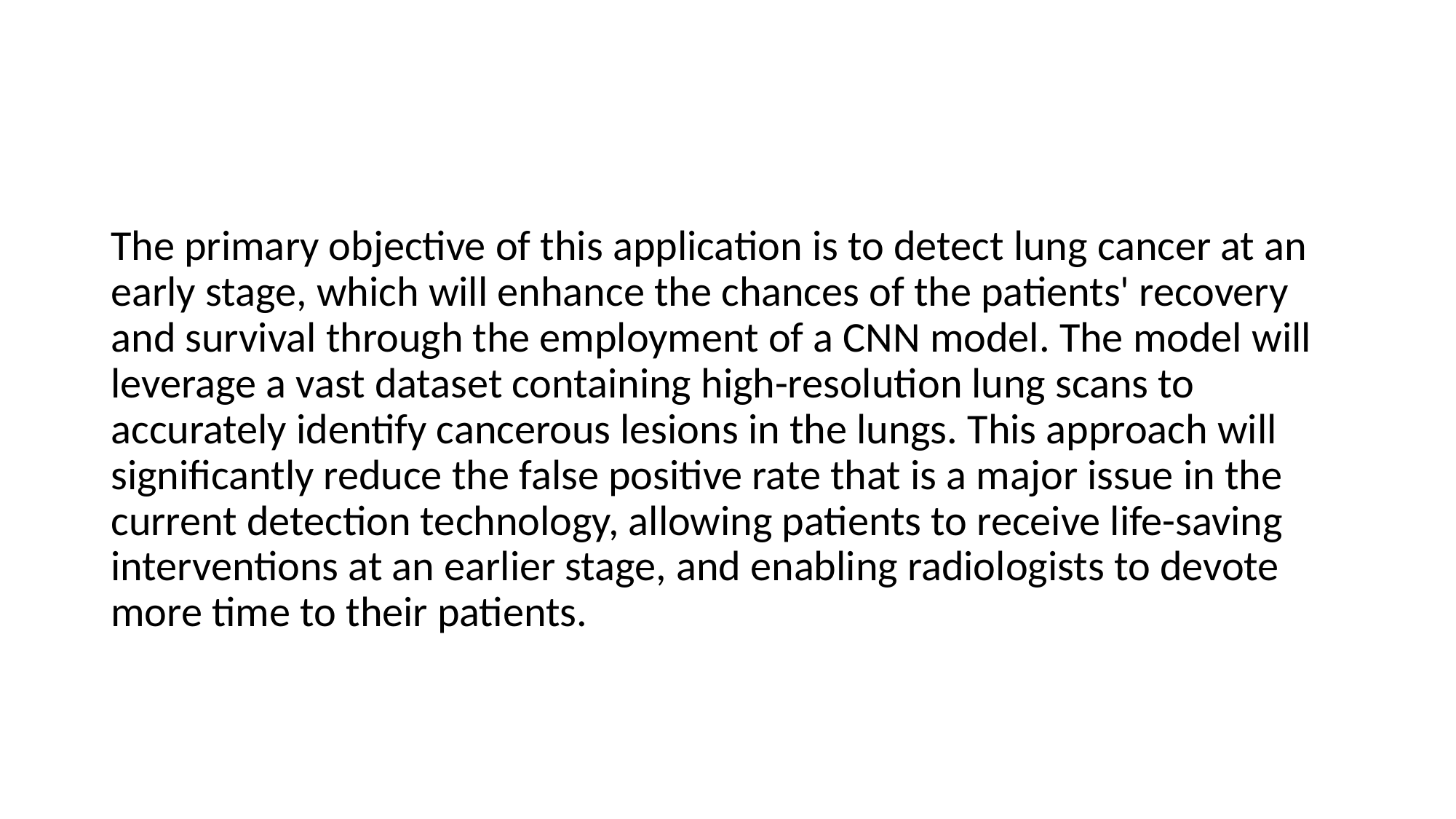

The primary objective of this application is to detect lung cancer at an early stage, which will enhance the chances of the patients' recovery and survival through the employment of a CNN model. The model will leverage a vast dataset containing high-resolution lung scans to accurately identify cancerous lesions in the lungs. This approach will significantly reduce the false positive rate that is a major issue in the current detection technology, allowing patients to receive life-saving interventions at an earlier stage, and enabling radiologists to devote more time to their patients.